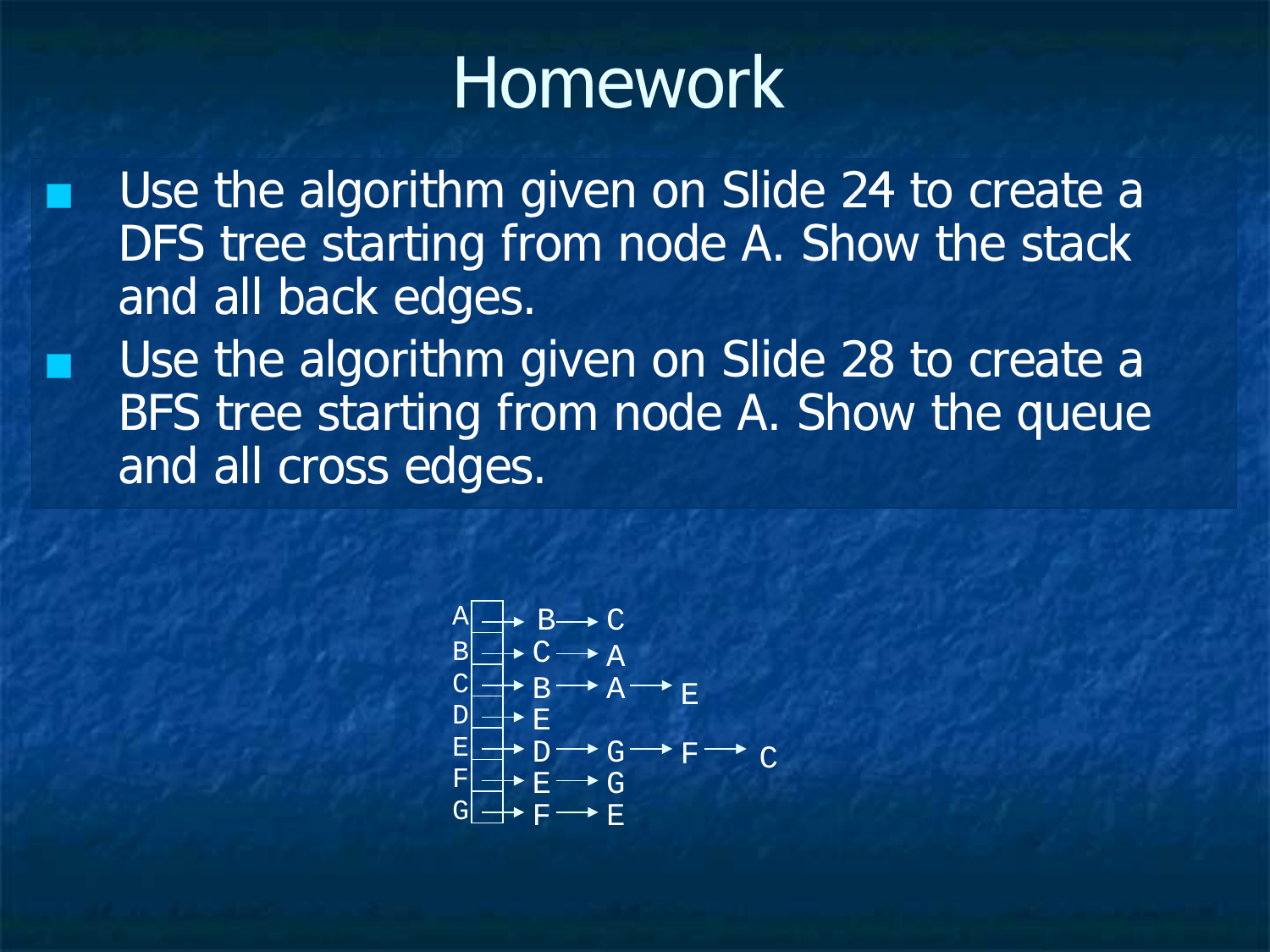

# Homework
Use the algorithm given on Slide 24 to create a DFS tree starting from node A. Show the stack and all back edges.
Use the algorithm given on Slide 28 to create a BFS tree starting from node A. Show the queue and all cross edges.
A
B
C

C
B
A

C
B
A

E
D
E

E
D
G
F

C

F
E
G

G
F
E